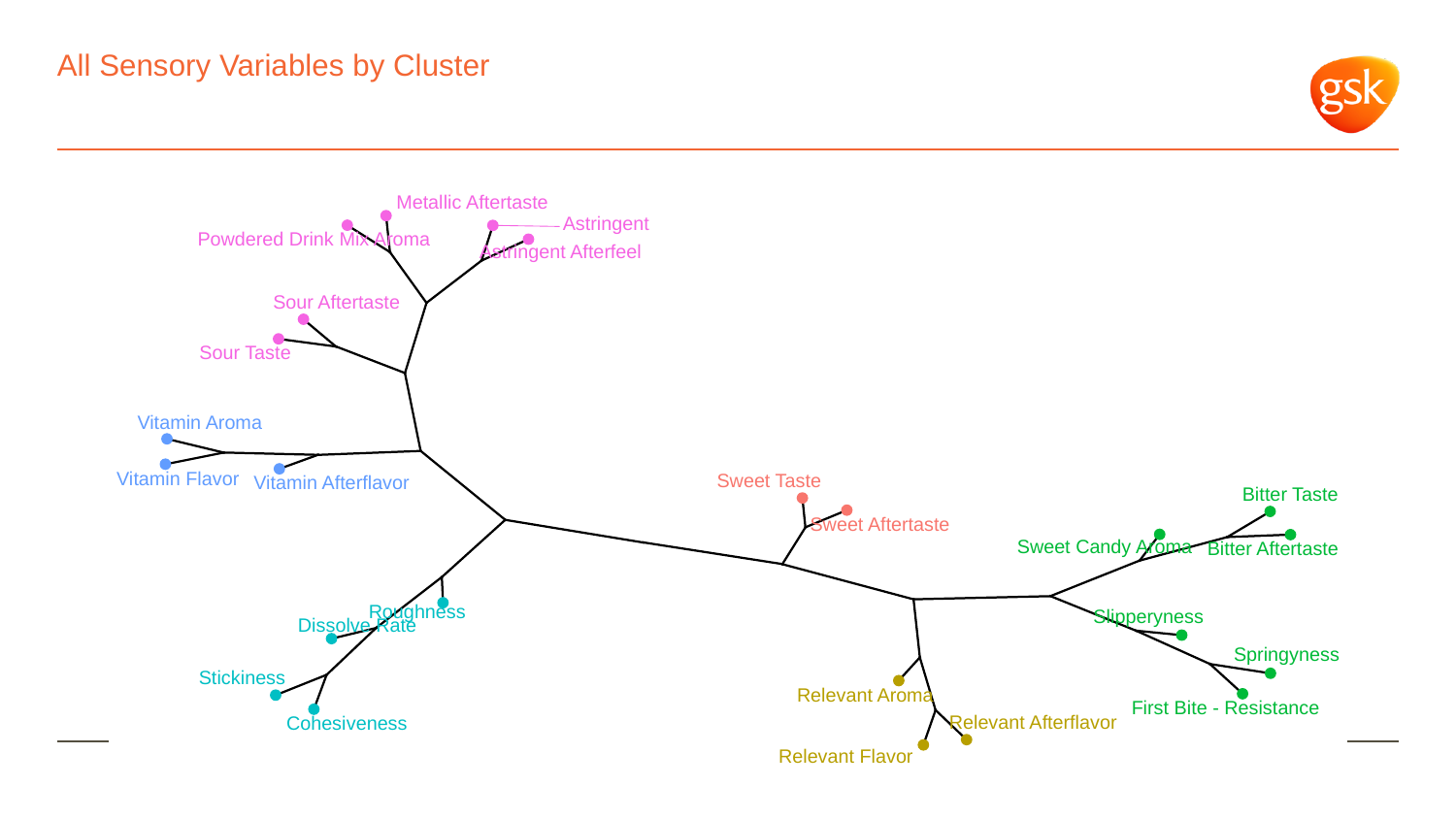

# All Sensory Variables by Cluster

Metallic Aftertaste

Astringent

Powdered Drink Mix Aroma

Astringent Afterfeel

Sour Aftertaste

Sour Taste

Vitamin Aroma

Vitamin Flavor
Sweet Taste
Vitamin Afterflavor
Bitter Taste

Sweet Aftertaste

Sweet Candy Aroma

Bitter Aftertaste

Roughness
Slipperyness
Dissolve Rate

Springyness

Stickiness

Relevant Aroma

First Bite - Resistance

Relevant Afterflavor
Cohesiveness

Relevant Flavor